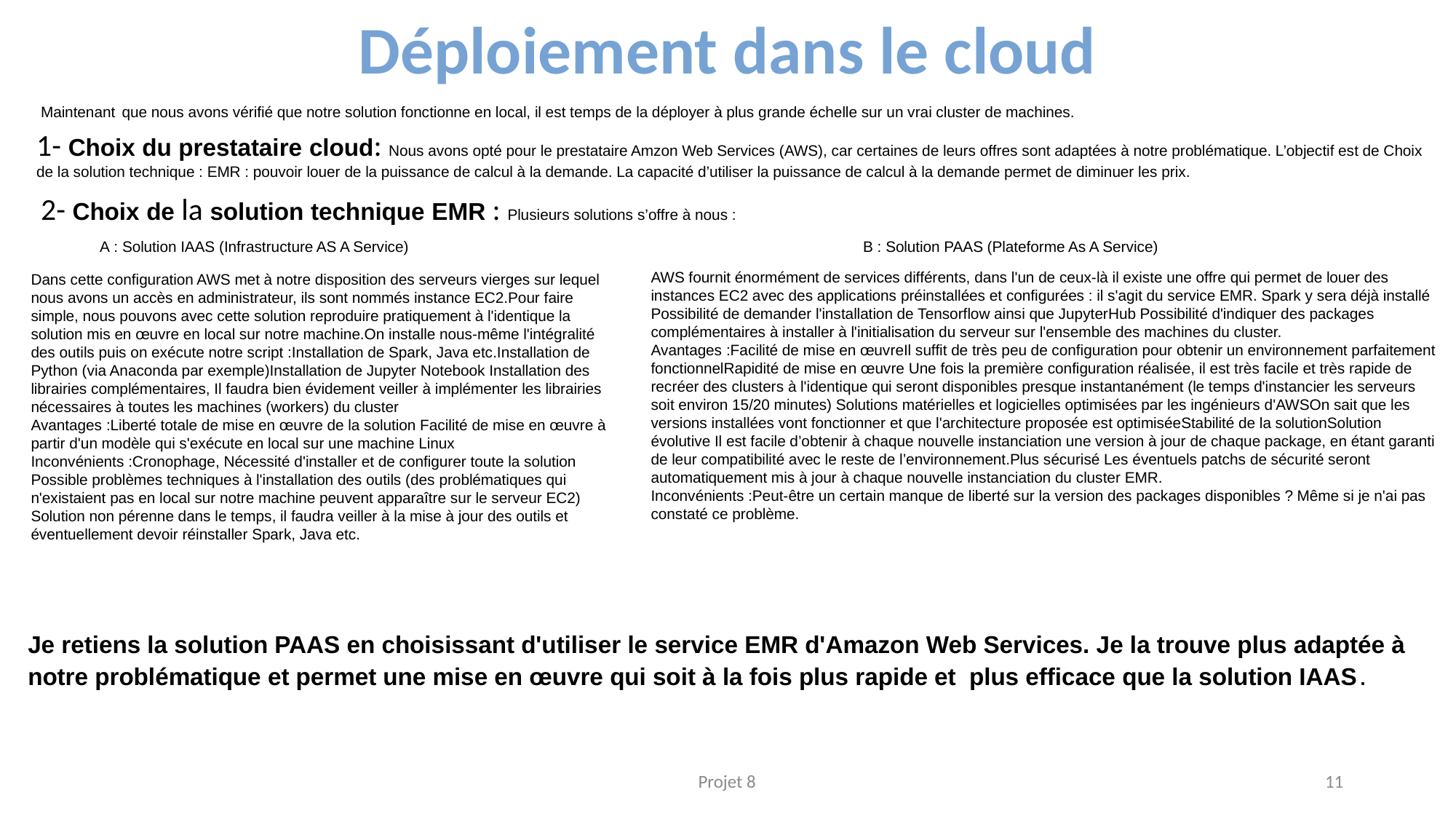

Déploiement dans le cloud
Maintenant que nous avons vérifié que notre solution fonctionne en local, il est temps de la déployer à plus grande échelle sur un vrai cluster de machines.
1- Choix du prestataire cloud: Nous avons opté pour le prestataire Amzon Web Services (AWS), car certaines de leurs offres sont adaptées à notre problématique. L’objectif est de Choix de la solution technique : EMR : pouvoir louer de la puissance de calcul à la demande. La capacité d’utiliser la puissance de calcul à la demande permet de diminuer les prix.

2- Choix de la solution technique EMR : Plusieurs solutions s’offre à nous :

A : Solution IAAS (Infrastructure AS A Service)
B : Solution PAAS (Plateforme As A Service)
AWS fournit énormément de services différents, dans l'un de ceux-là il existe une offre qui permet de louer des instances EC2 avec des applications préinstallées et configurées : il s'agit du service EMR. Spark y sera déjà installé Possibilité de demander l'installation de Tensorflow ainsi que JupyterHub Possibilité d'indiquer des packages complémentaires à installer à l'initialisation du serveur sur l'ensemble des machines du cluster.
Avantages :Facilité de mise en œuvreIl suffit de très peu de configuration pour obtenir un environnement parfaitement fonctionnelRapidité de mise en œuvre Une fois la première configuration réalisée, il est très facile et très rapide de recréer des clusters à l'identique qui seront disponibles presque instantanément (le temps d'instancier les serveurs soit environ 15/20 minutes) Solutions matérielles et logicielles optimisées par les ingénieurs d'AWSOn sait que les versions installées vont fonctionner et que l'architecture proposée est optimiséeStabilité de la solutionSolution évolutive Il est facile d’obtenir à chaque nouvelle instanciation une version à jour de chaque package, en étant garanti de leur compatibilité avec le reste de l’environnement.Plus sécurisé Les éventuels patchs de sécurité seront automatiquement mis à jour à chaque nouvelle instanciation du cluster EMR.
Inconvénients :Peut-être un certain manque de liberté sur la version des packages disponibles ? Même si je n'ai pas constaté ce problème.
Dans cette configuration AWS met à notre disposition des serveurs vierges sur lequel nous avons un accès en administrateur, ils sont nommés instance EC2.Pour faire simple, nous pouvons avec cette solution reproduire pratiquement à l'identique la solution mis en œuvre en local sur notre machine.On installe nous-même l'intégralité des outils puis on exécute notre script :Installation de Spark, Java etc.Installation de Python (via Anaconda par exemple)Installation de Jupyter Notebook Installation des librairies complémentaires, Il faudra bien évidement veiller à implémenter les librairies nécessaires à toutes les machines (workers) du cluster
Avantages :Liberté totale de mise en œuvre de la solution Facilité de mise en œuvre à partir d'un modèle qui s'exécute en local sur une machine Linux
Inconvénients :Cronophage, Nécessité d'installer et de configurer toute la solution Possible problèmes techniques à l'installation des outils (des problématiques qui n'existaient pas en local sur notre machine peuvent apparaître sur le serveur EC2) Solution non pérenne dans le temps, il faudra veiller à la mise à jour des outils et éventuellement devoir réinstaller Spark, Java etc.
Je retiens la solution PAAS en choisissant d'utiliser le service EMR d'Amazon Web Services. Je la trouve plus adaptée à notre problématique et permet une mise en œuvre qui soit à la fois plus rapide et  plus efficace que la solution IAAS.
Projet 8
11